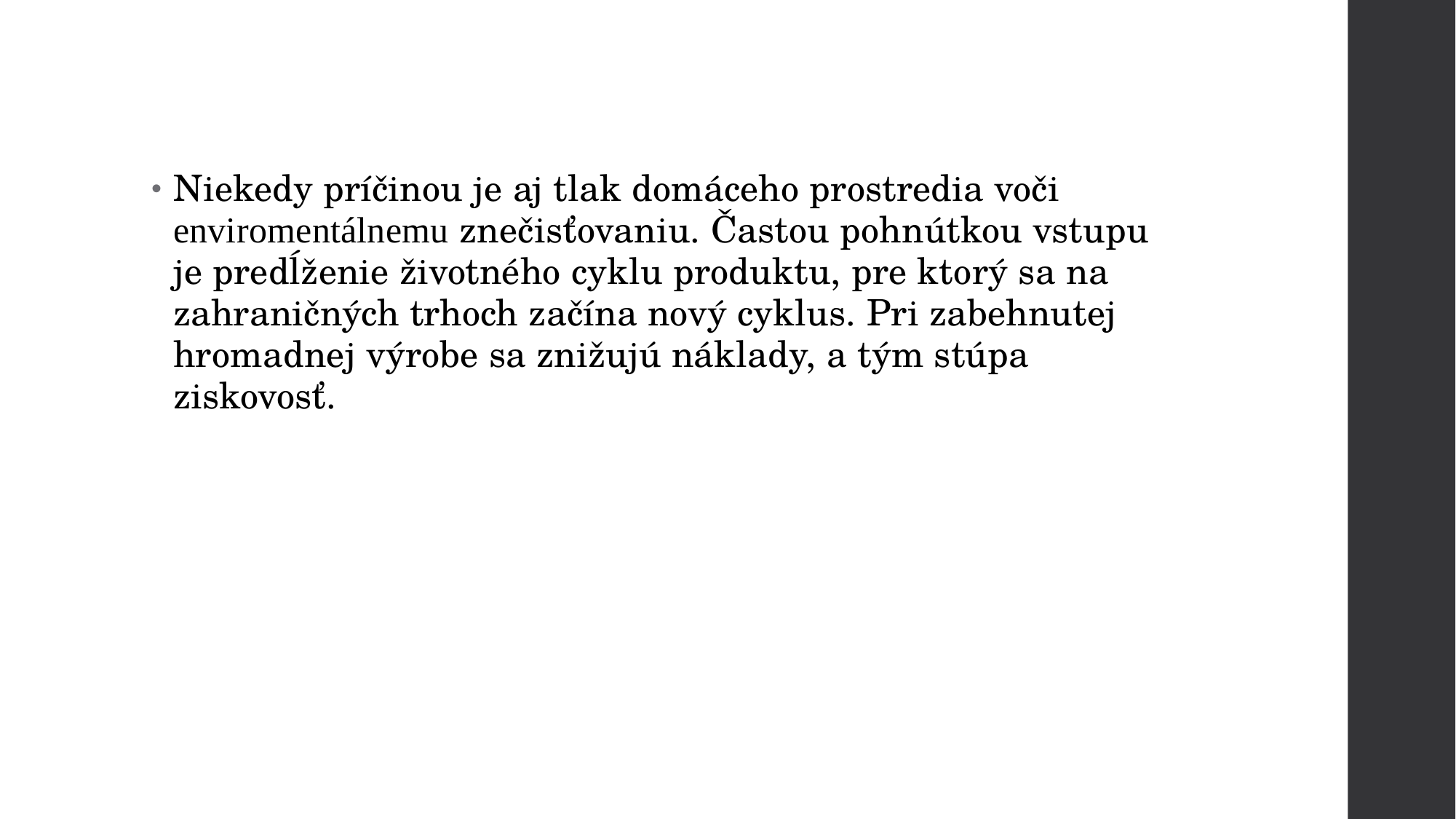

Niekedy príčinou je aj tlak domáceho prostredia voči enviromentálnemu znečisťovaniu. Častou pohnútkou vstupu je predĺženie životného cyklu produktu, pre ktorý sa na zahraničných trhoch začína nový cyklus. Pri zabehnutej hromadnej výrobe sa znižujú náklady, a tým stúpa ziskovosť.